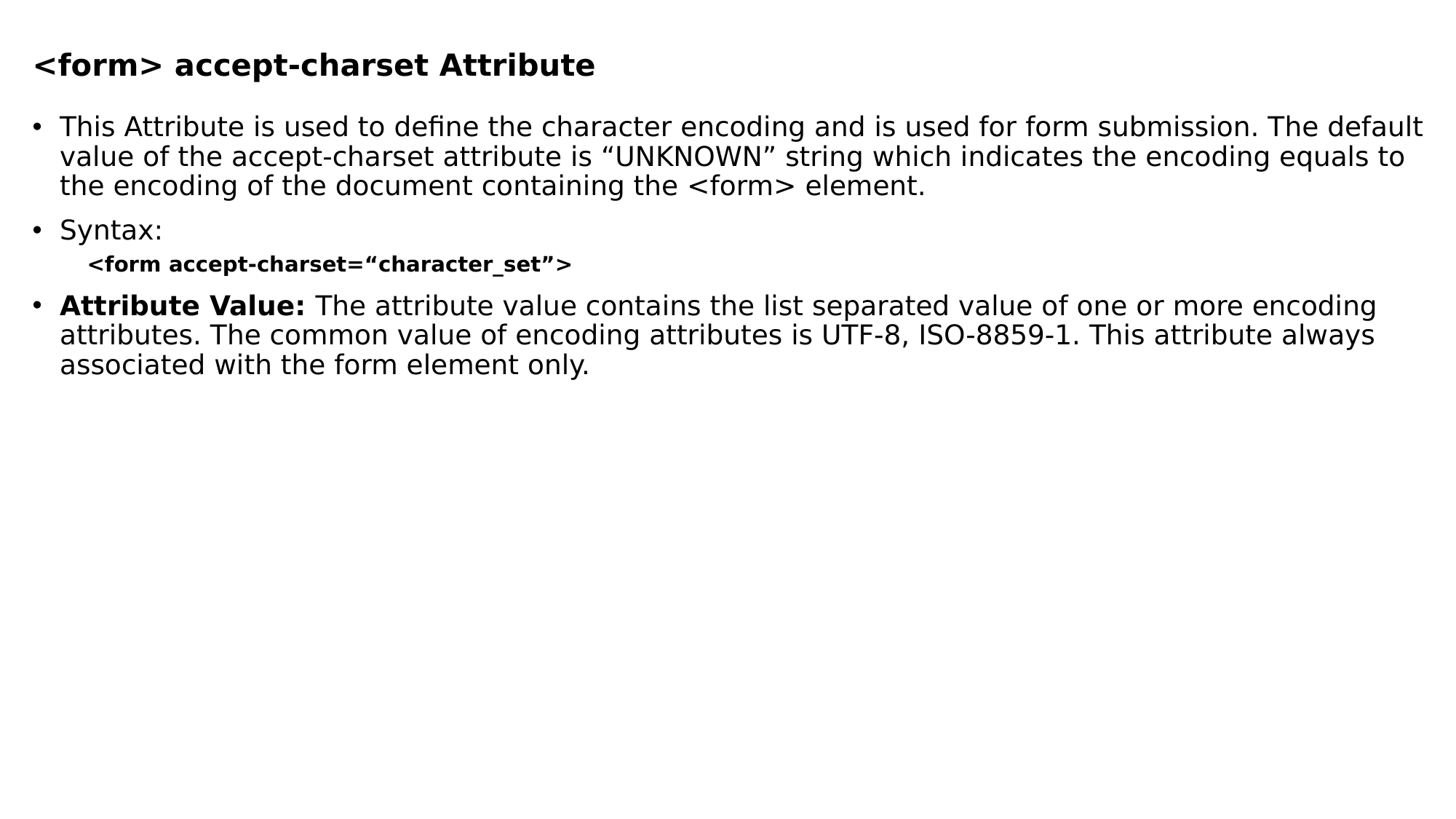

# <form> accept-charset Attribute
This Attribute is used to define the character encoding and is used for form submission. The default value of the accept-charset attribute is “UNKNOWN” string which indicates the encoding equals to the encoding of the document containing the <form> element.
Syntax:
<form accept-charset=“character_set”>
Attribute Value: The attribute value contains the list separated value of one or more encoding attributes. The common value of encoding attributes is UTF-8, ISO-8859-1. This attribute always associated with the form element only.